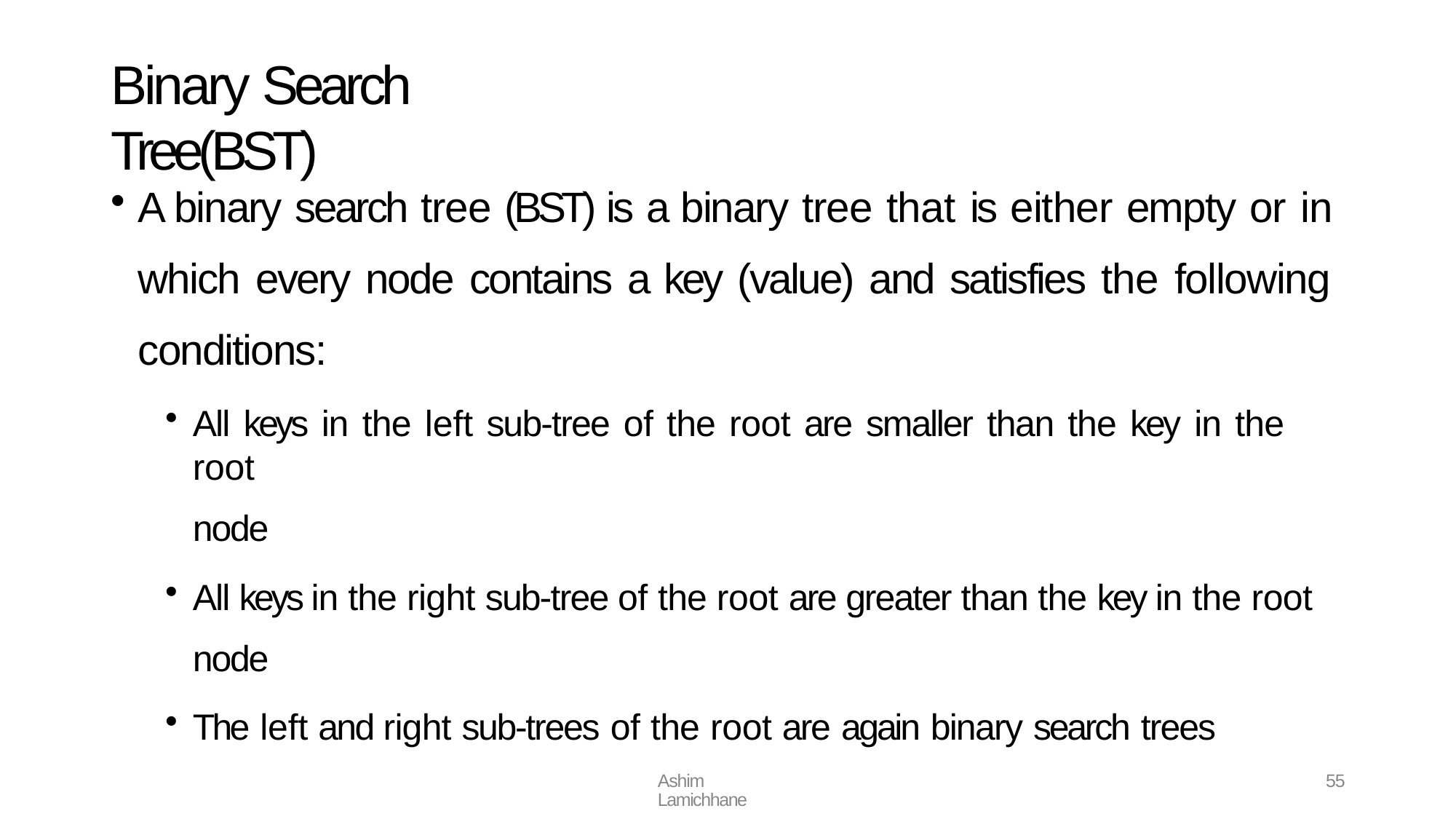

# Binary Search Tree(BST)
A binary search tree (BST) is a binary tree that is either empty or in  which every node contains a key (value) and satisfies the following  conditions:
All keys in the left sub-tree of the root are smaller than the key in the root
node
All keys in the right sub-tree of the root are greater than the key in the root  node
The left and right sub-trees of the root are again binary search trees
Ashim Lamichhane
55